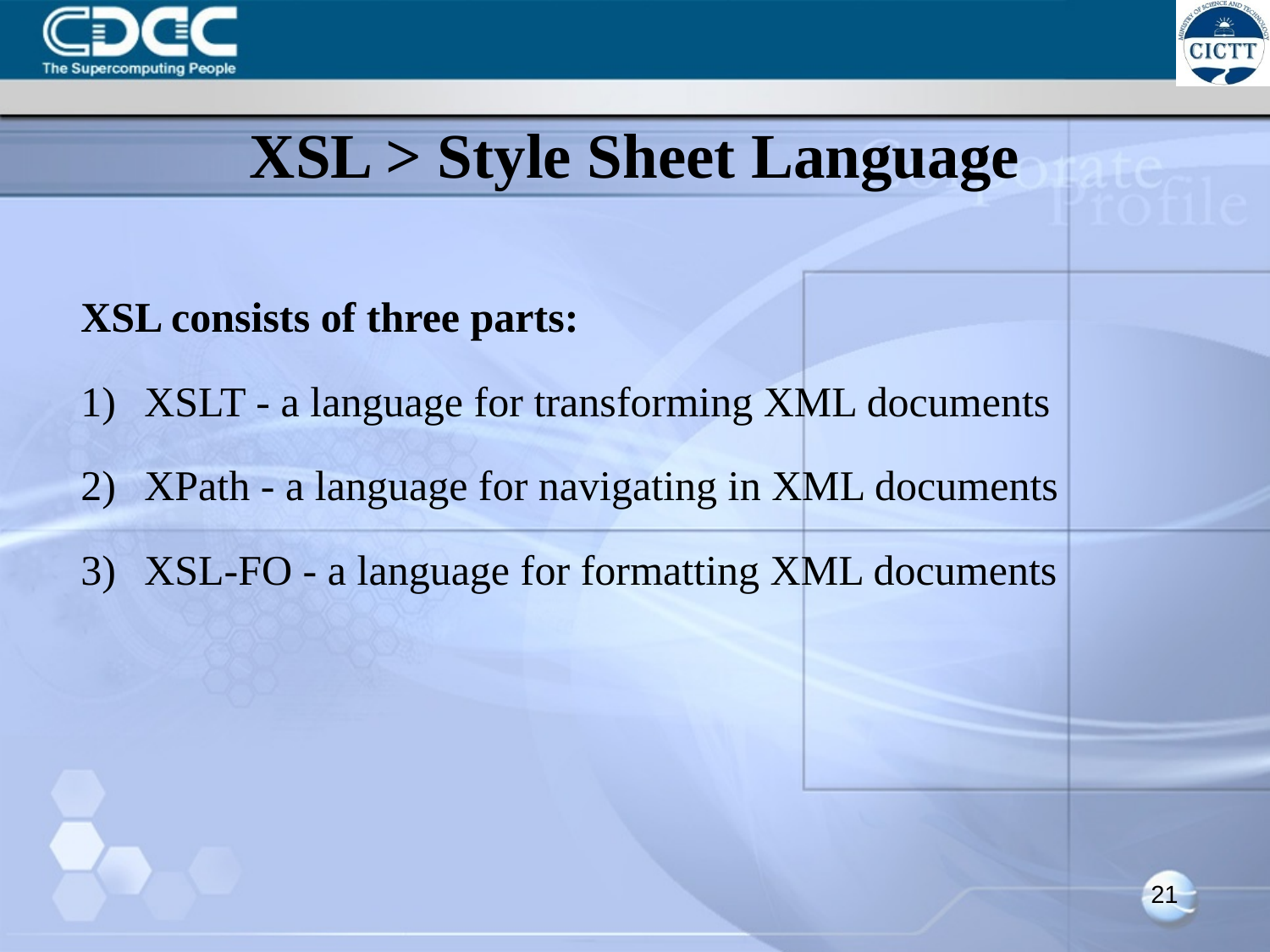

XSL > Style Sheet Language
XSL consists of three parts:
XSLT - a language for transforming XML documents
XPath - a language for navigating in XML documents
XSL-FO - a language for formatting XML documents